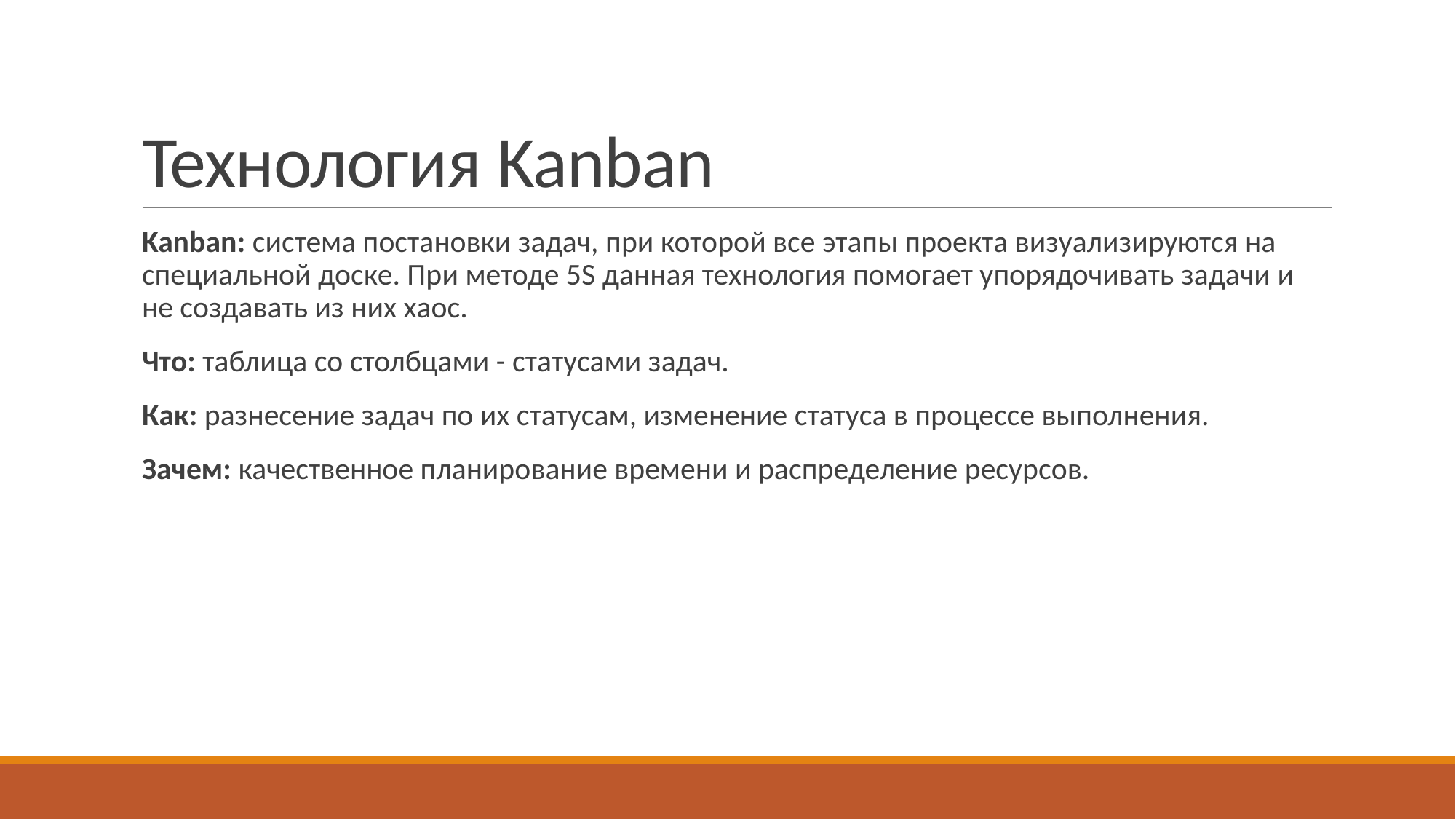

# Технология Kanban
Kanban: система постановки задач, при которой все этапы проекта визуализируются на специальной доске. При методе 5S данная технология помогает упорядочивать задачи и не создавать из них хаос.
Что: таблица со столбцами - статусами задач.
Как: разнесение задач по их статусам, изменение статуса в процессе выполнения.
Зачем: качественное планирование времени и распределение ресурсов.